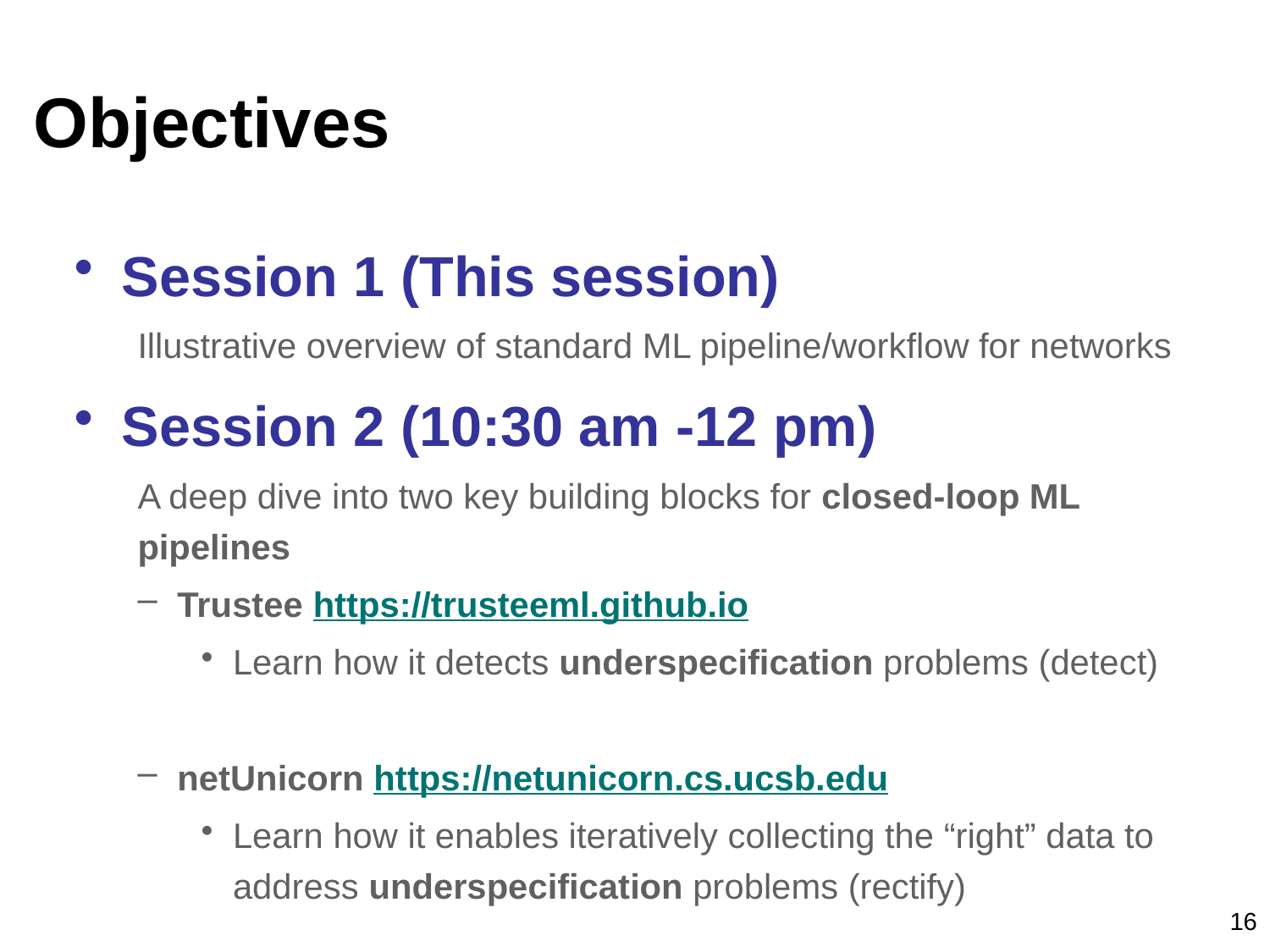

# Objectives
Session 1 (This session)
Illustrative overview of standard ML pipeline/workflow for networks
Session 2 (10:30 am -12 pm)
A deep dive into two key building blocks for closed-loop ML pipelines
Trustee https://trusteeml.github.io
Learn how it detects underspecification problems (detect)

netUnicorn https://netunicorn.cs.ucsb.edu
Learn how it enables iteratively collecting the “right” data to address underspecification problems (rectify)
16